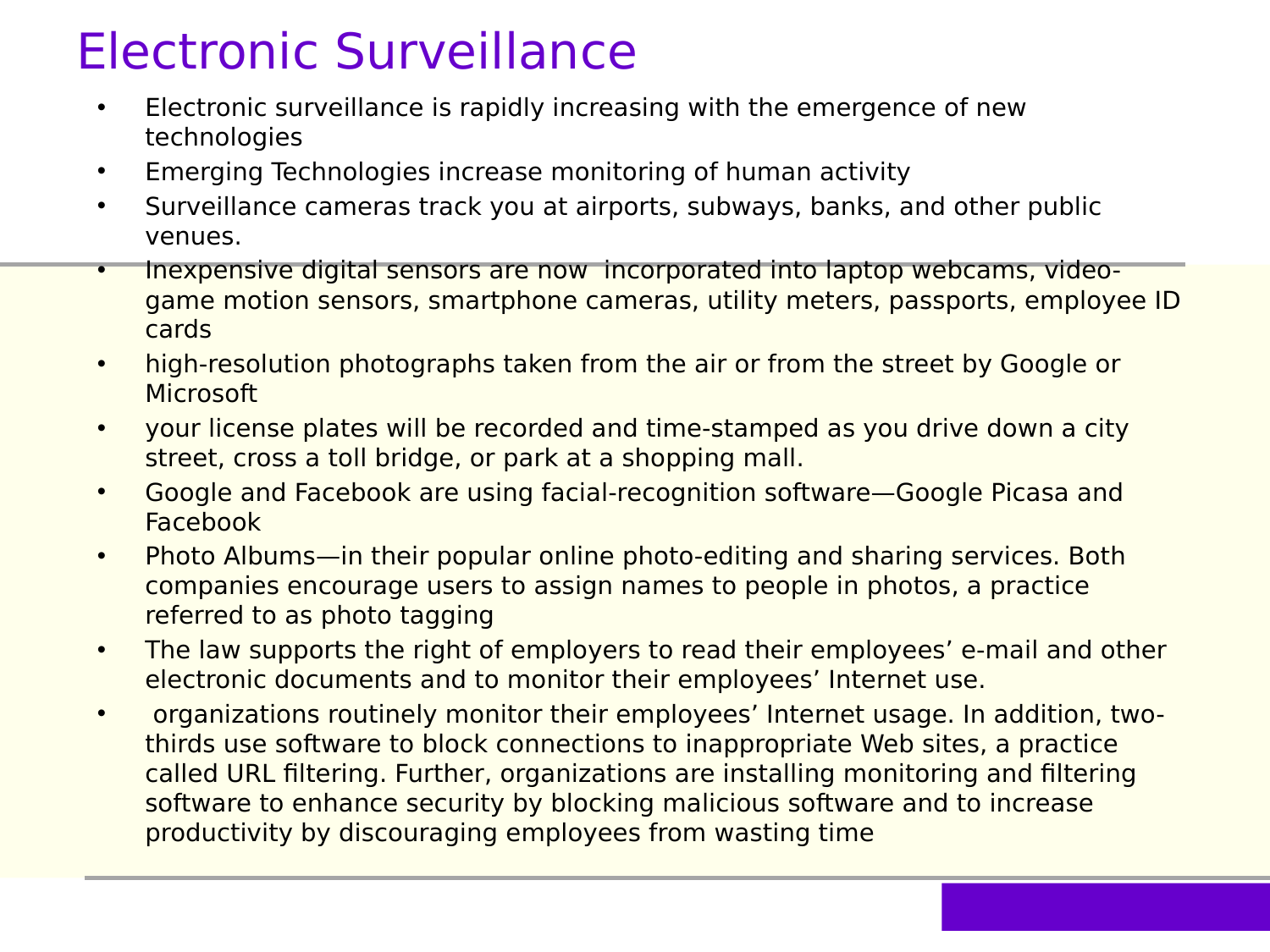

Electronic Surveillance
Electronic surveillance is rapidly increasing with the emergence of new technologies
Emerging Technologies increase monitoring of human activity
Surveillance cameras track you at airports, subways, banks, and other public venues.
Inexpensive digital sensors are now  incorporated into laptop webcams, video-game motion sensors, smartphone cameras, utility meters, passports, employee ID cards
high-resolution photographs taken from the air or from the street by Google or Microsoft
your license plates will be recorded and time-stamped as you drive down a city street, cross a toll bridge, or park at a shopping mall.
Google and Facebook are using facial-recognition software—Google Picasa and Facebook
Photo Albums—in their popular online photo-editing and sharing services. Both companies encourage users to assign names to people in photos, a practice referred to as photo tagging
The law supports the right of employers to read their employees’ e-mail and other electronic documents and to monitor their employees’ Internet use.
 organizations routinely monitor their employees’ Internet usage. In addition, two-thirds use software to block connections to inappropriate Web sites, a practice called URL filtering. Further, organizations are installing monitoring and filtering software to enhance security by blocking malicious software and to increase productivity by discouraging employees from wasting time